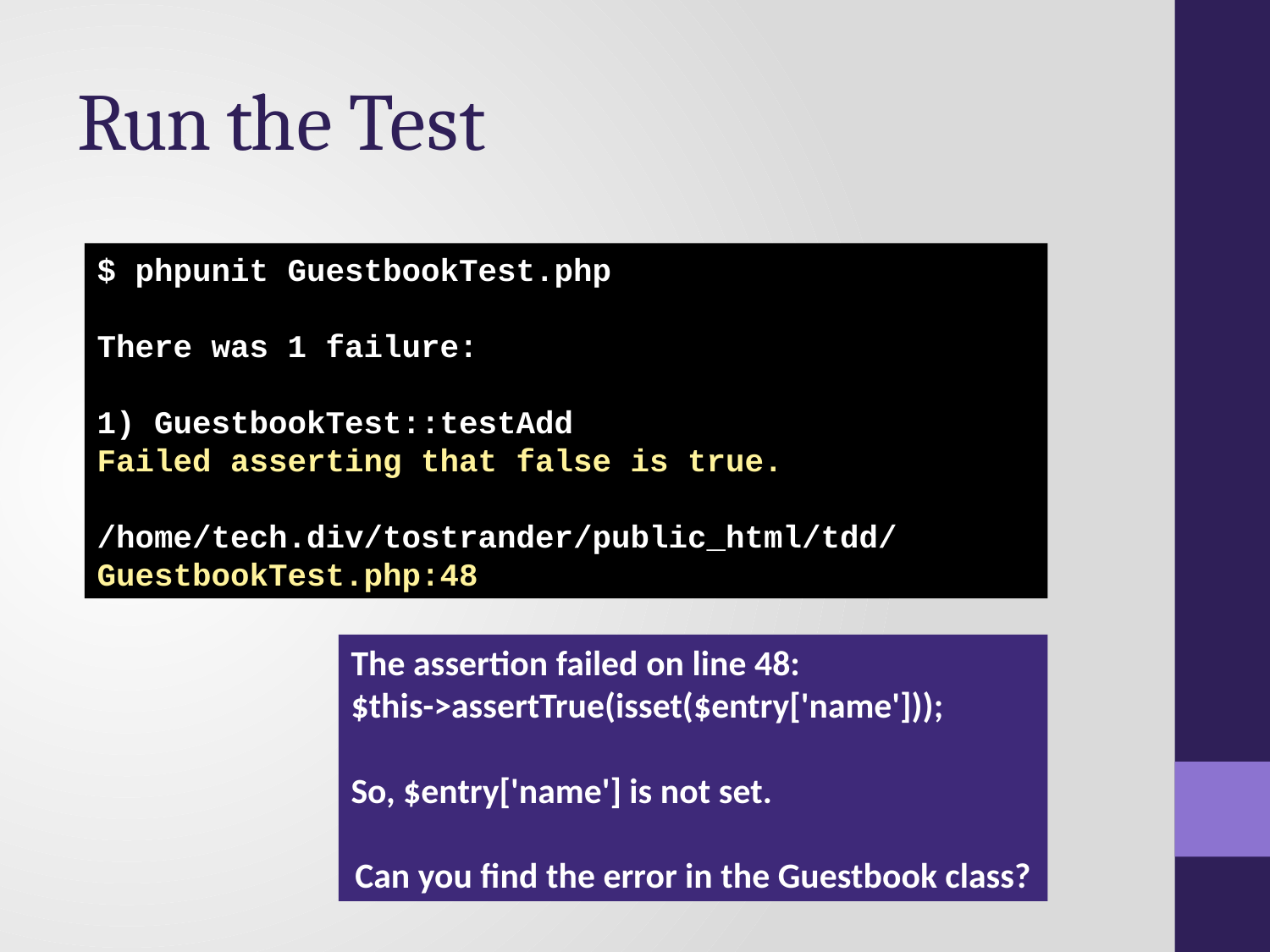

# Run the Test
$ phpunit GuestbookTest.php

There was 1 failure:

1) GuestbookTest::testAdd
Failed asserting that false is true.

/home/tech.div/tostrander/public_html/tdd/GuestbookTest.php:48
The assertion failed on line 48:
$this->assertTrue(isset($entry['name']));

So, $entry['name'] is not set.

Can you find the error in the Guestbook class?